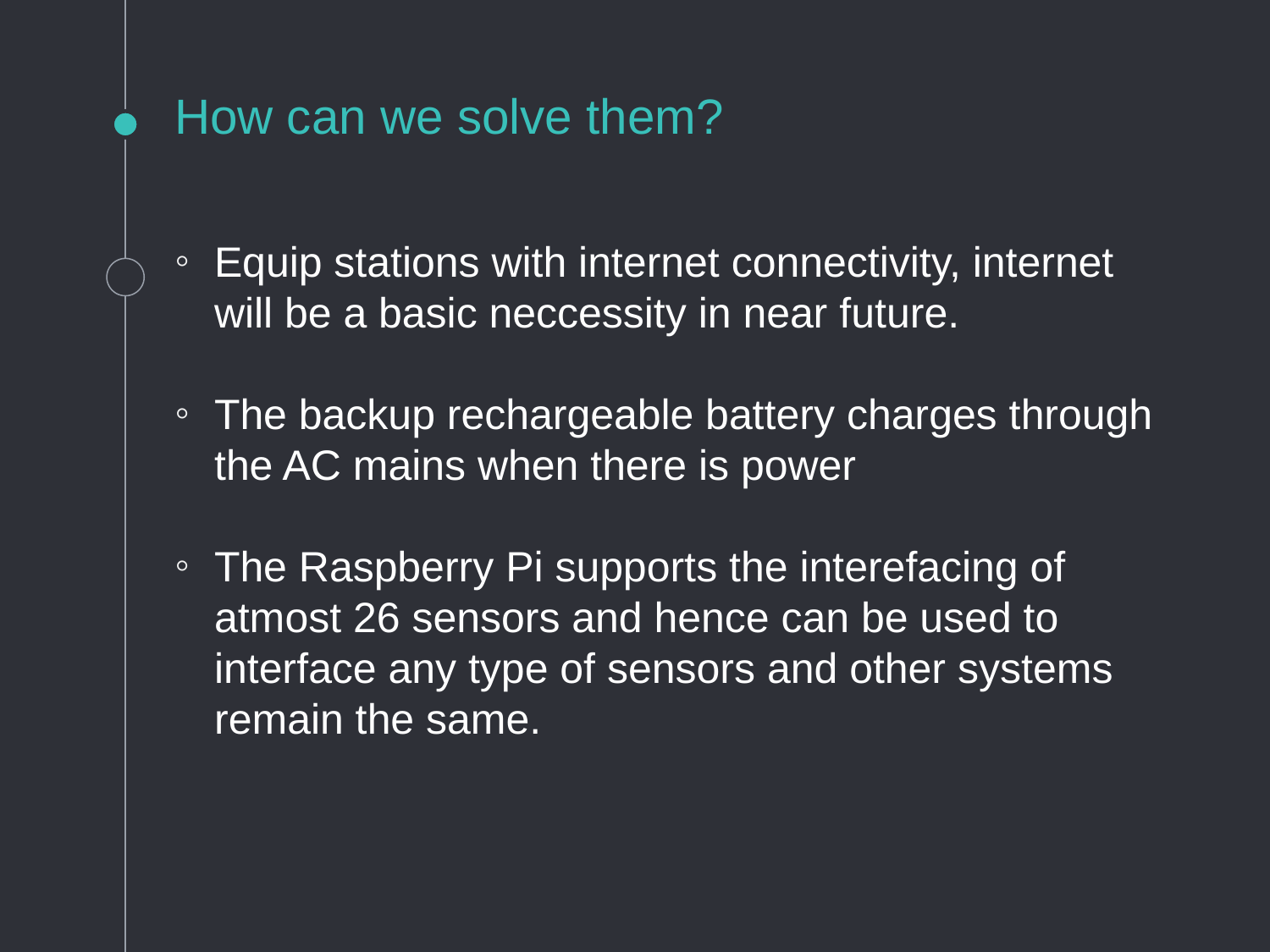

# How can we solve them?
Equip stations with internet connectivity, internet will be a basic neccessity in near future.

The backup rechargeable battery charges through the AC mains when there is power

The Raspberry Pi supports the interefacing of atmost 26 sensors and hence can be used to interface any type of sensors and other systems remain the same.